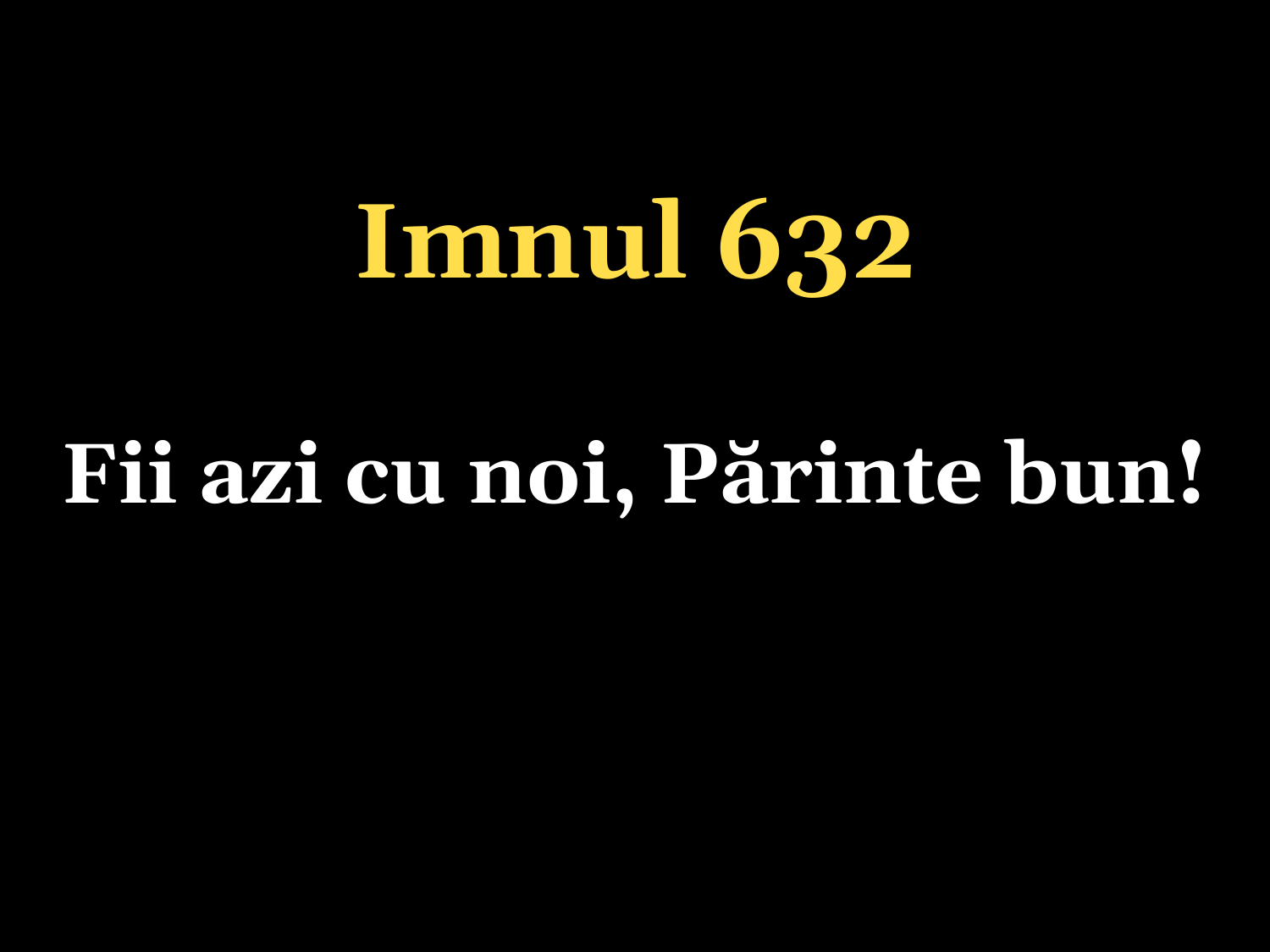

Imnul 632
Fii azi cu noi, Părinte bun!